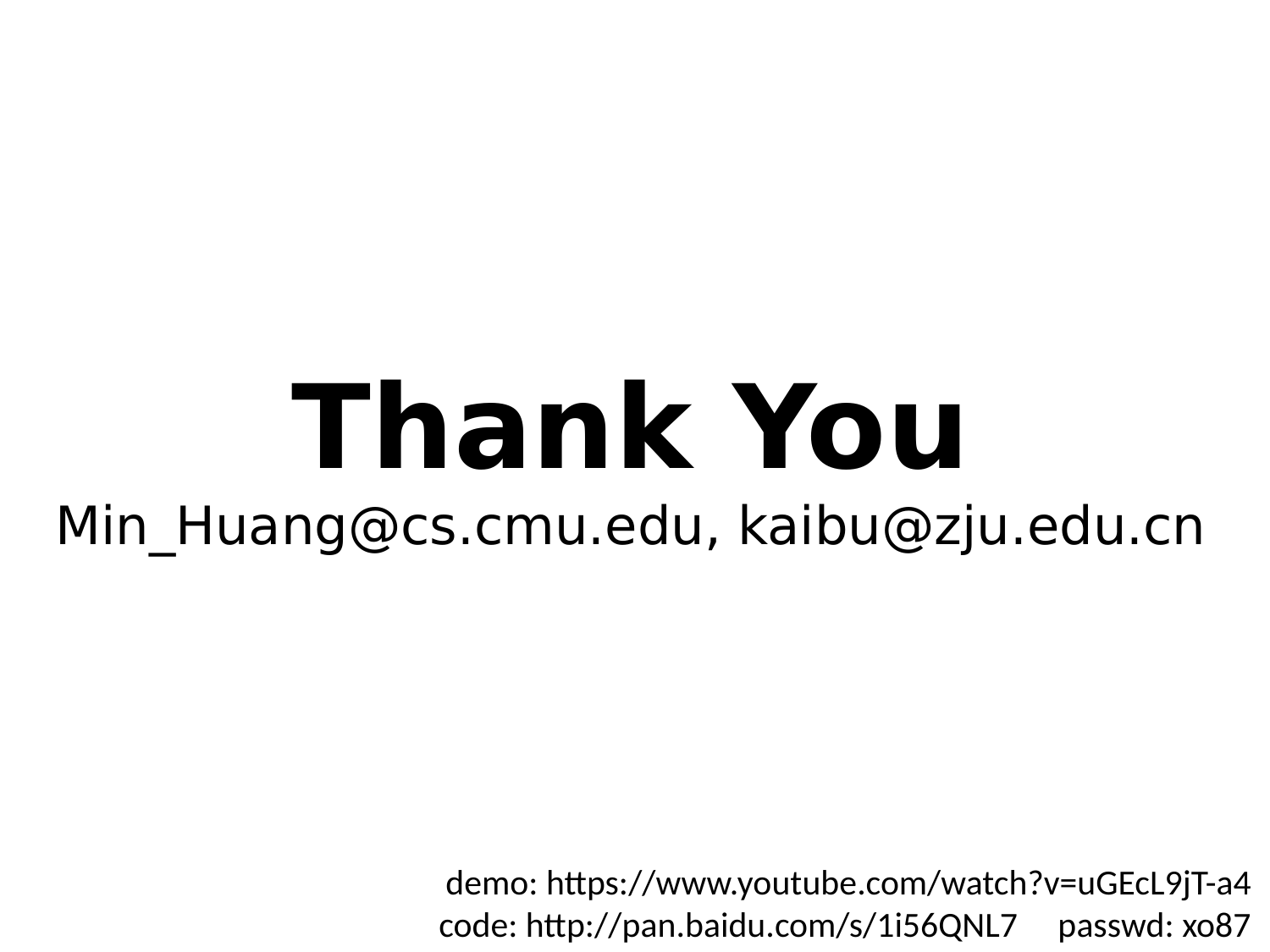

Thank You
Min_Huang@cs.cmu.edu, kaibu@zju.edu.cn

demo: https://www.youtube.com/watch?v=uGEcL9jT-a4
code: http://pan.baidu.com/s/1i56QNL7     passwd: xo87